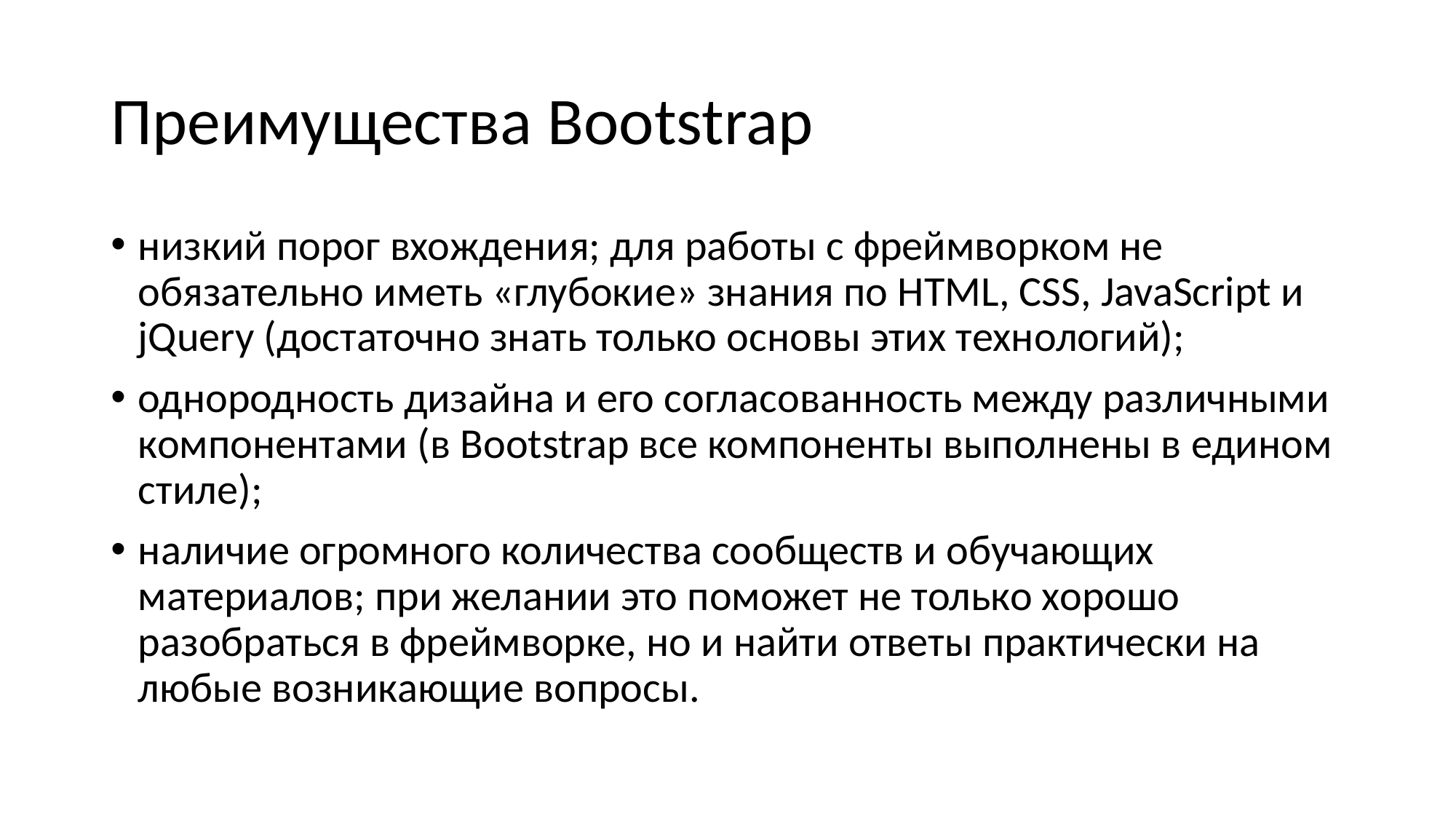

# Преимущества Bootstrap
низкий порог вхождения; для работы с фреймворком не обязательно иметь «глубокие» знания по HTML, CSS, JavaScript и jQuery (достаточно знать только основы этих технологий);
однородность дизайна и его согласованность между различными компонентами (в Bootstrap все компоненты выполнены в едином стиле);
наличие огромного количества сообществ и обучающих материалов; при желании это поможет не только хорошо разобраться в фреймворке, но и найти ответы практически на любые возникающие вопросы.